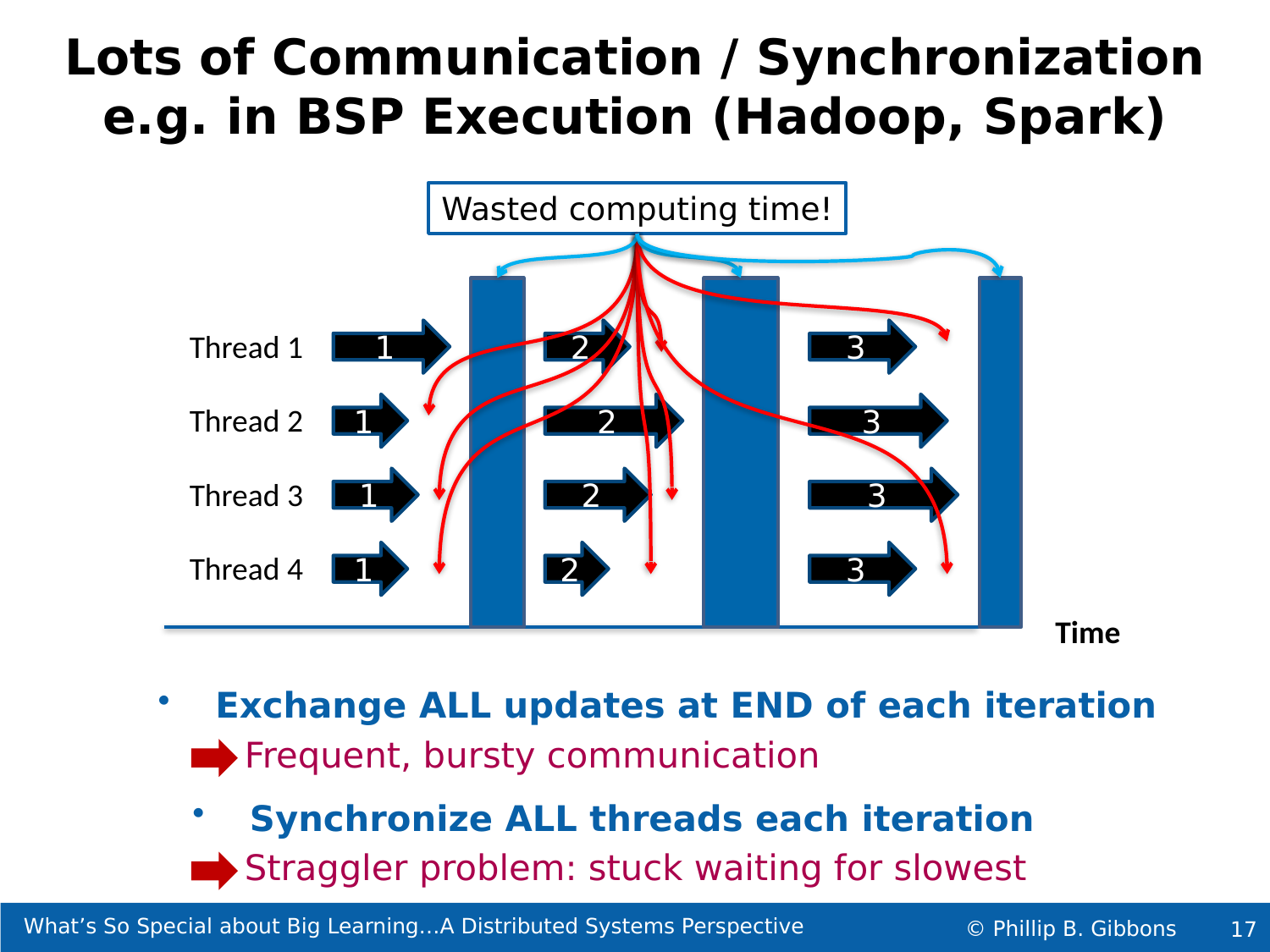

# Lots of Communication / Synchronization e.g. in BSP Execution (Hadoop, Spark)
Wasted computing time!

Thread 1
1
2
3
Thread 2
1
2
3
Thread 3
1
2
3
Thread 4
1
2
3
Time
 Exchange ALL updates at END of each iteration
      Frequent, bursty communication
 Synchronize ALL threads each iteration
      Straggler problem: stuck waiting for slowest